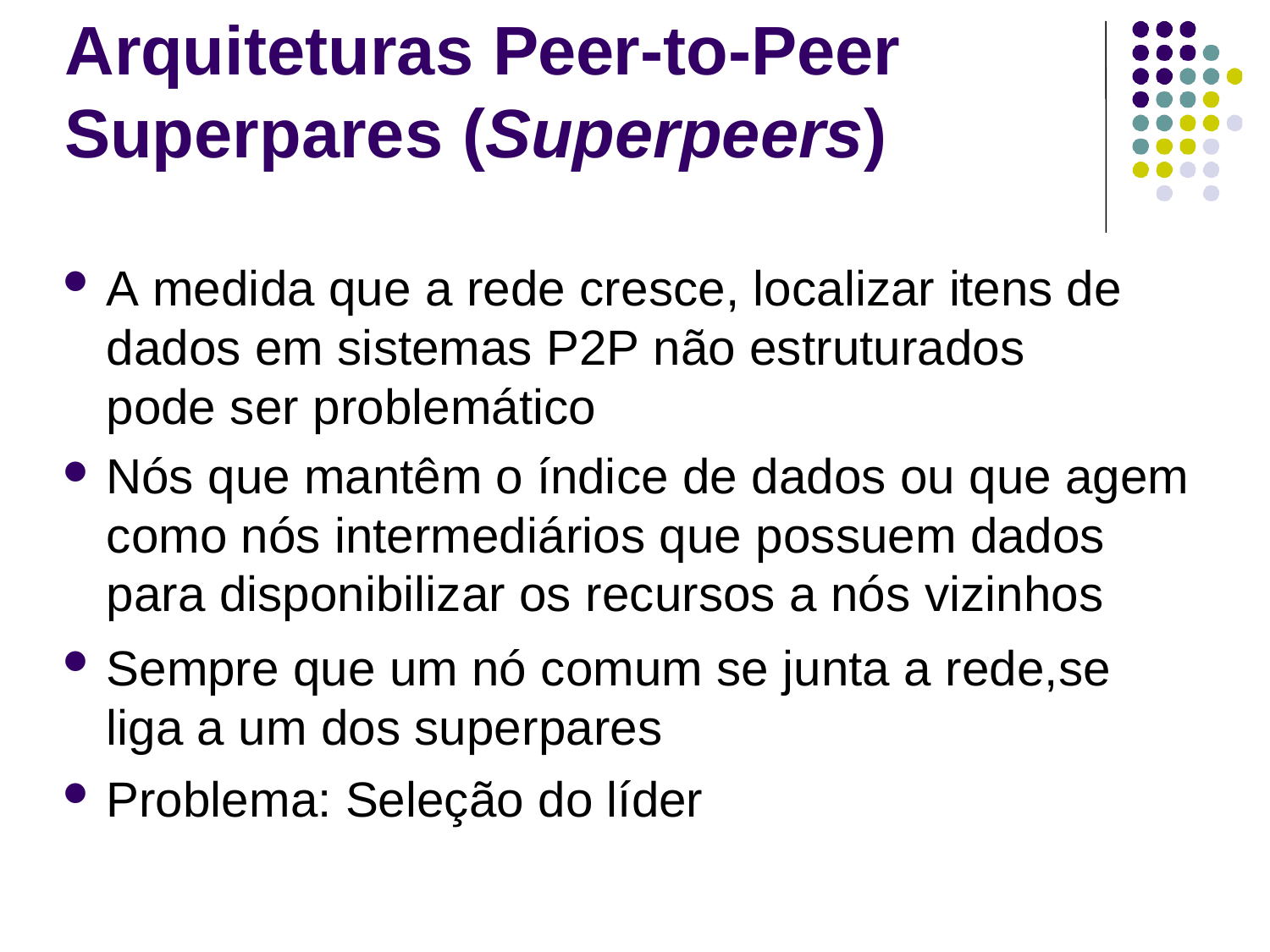

# Arquiteturas Peer-to-Peer Superpares (Superpeers)
A medida que a rede cresce, localizar itens de dados em sistemas P2P não estruturados pode ser problemático

Nós que mantêm o índice de dados ou que agem como nós intermediários que possuem dados para disponibilizar os recursos a nós vizinhos

Sempre que um nó comum se junta a rede,se liga a um dos superpares

Problema: Seleção do líder